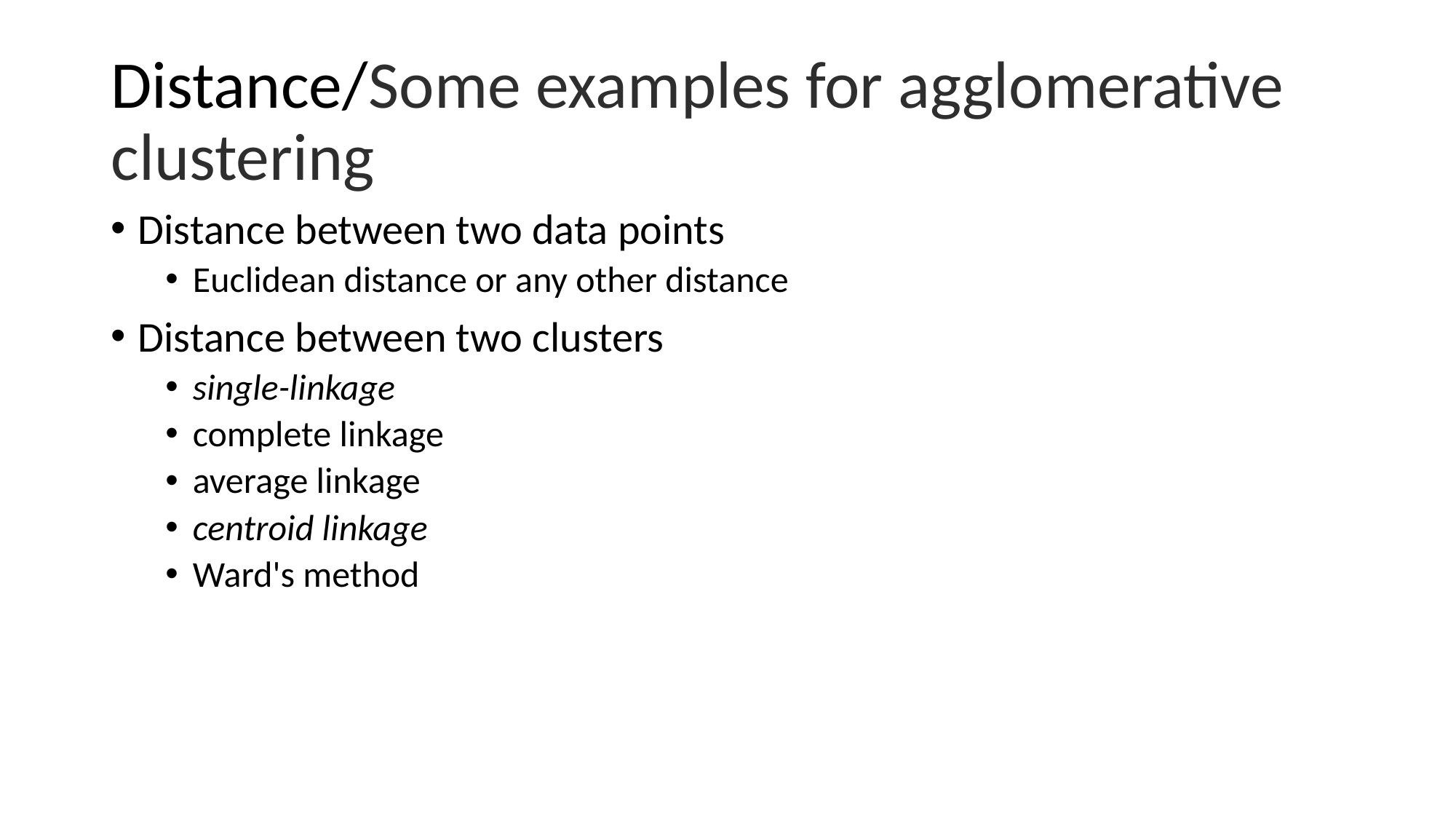

# Distance/Some examples for agglomerative clustering
Distance between two data points
Euclidean distance or any other distance
Distance between two clusters
single-linkage
complete linkage
average linkage
centroid linkage
Ward's method